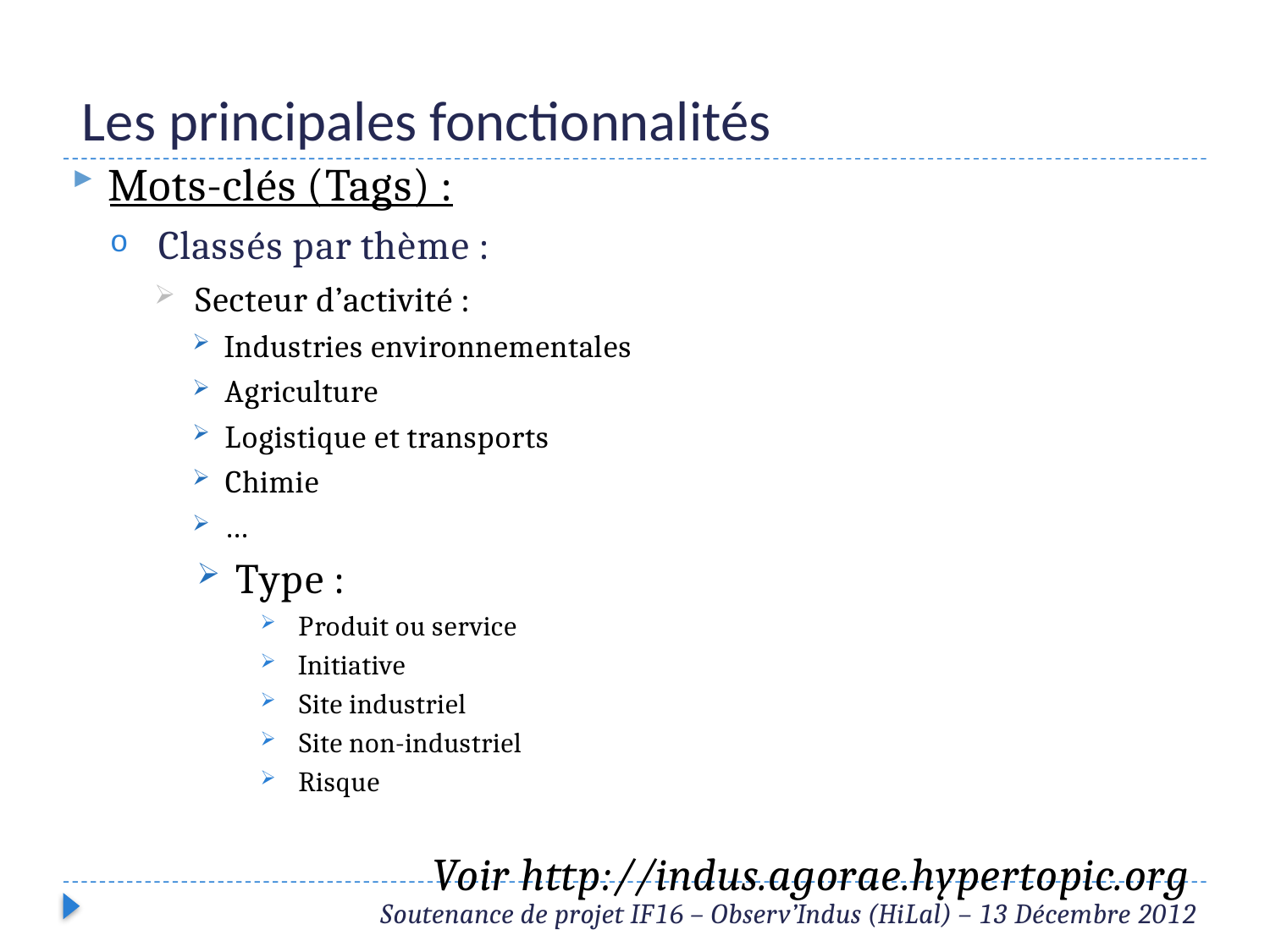

# Les principales fonctionnalités
Mots-clés (Tags) :
 Classés par thème :
 Secteur d’activité :
Industries environnementales
Agriculture
Logistique et transports
Chimie
…
Type :
Produit ou service
Initiative
Site industriel
Site non-industriel
Risque

Voir http://indus.agorae.hypertopic.org
Soutenance de projet IF16 – Observ’Indus (HiLal) – 13 Décembre 2012